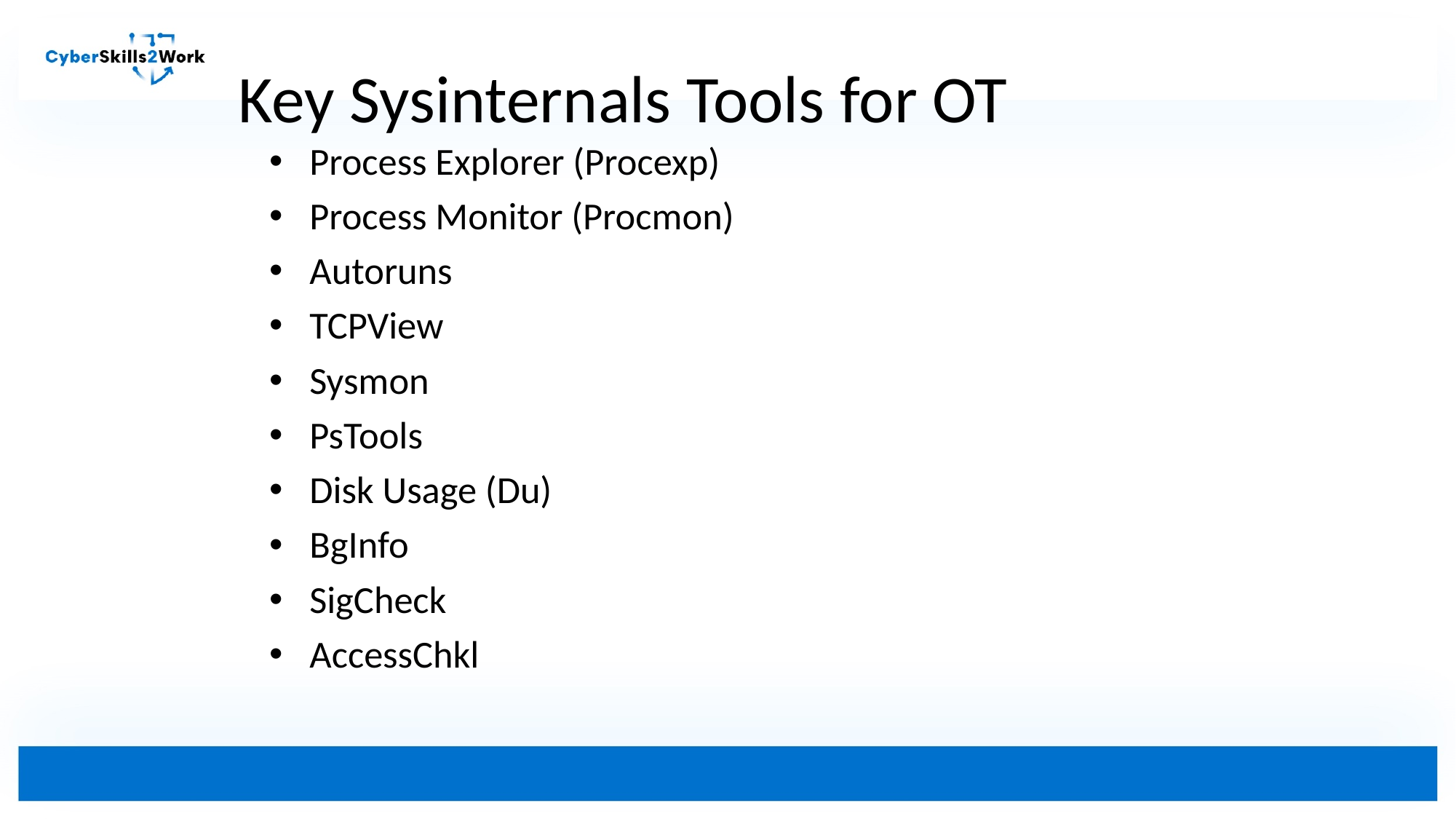

# Key Sysinternals Tools for OT
Process Explorer (Procexp)
Process Monitor (Procmon)
Autoruns
TCPView
Sysmon
PsTools
Disk Usage (Du)
BgInfo
SigCheck
AccessChkl